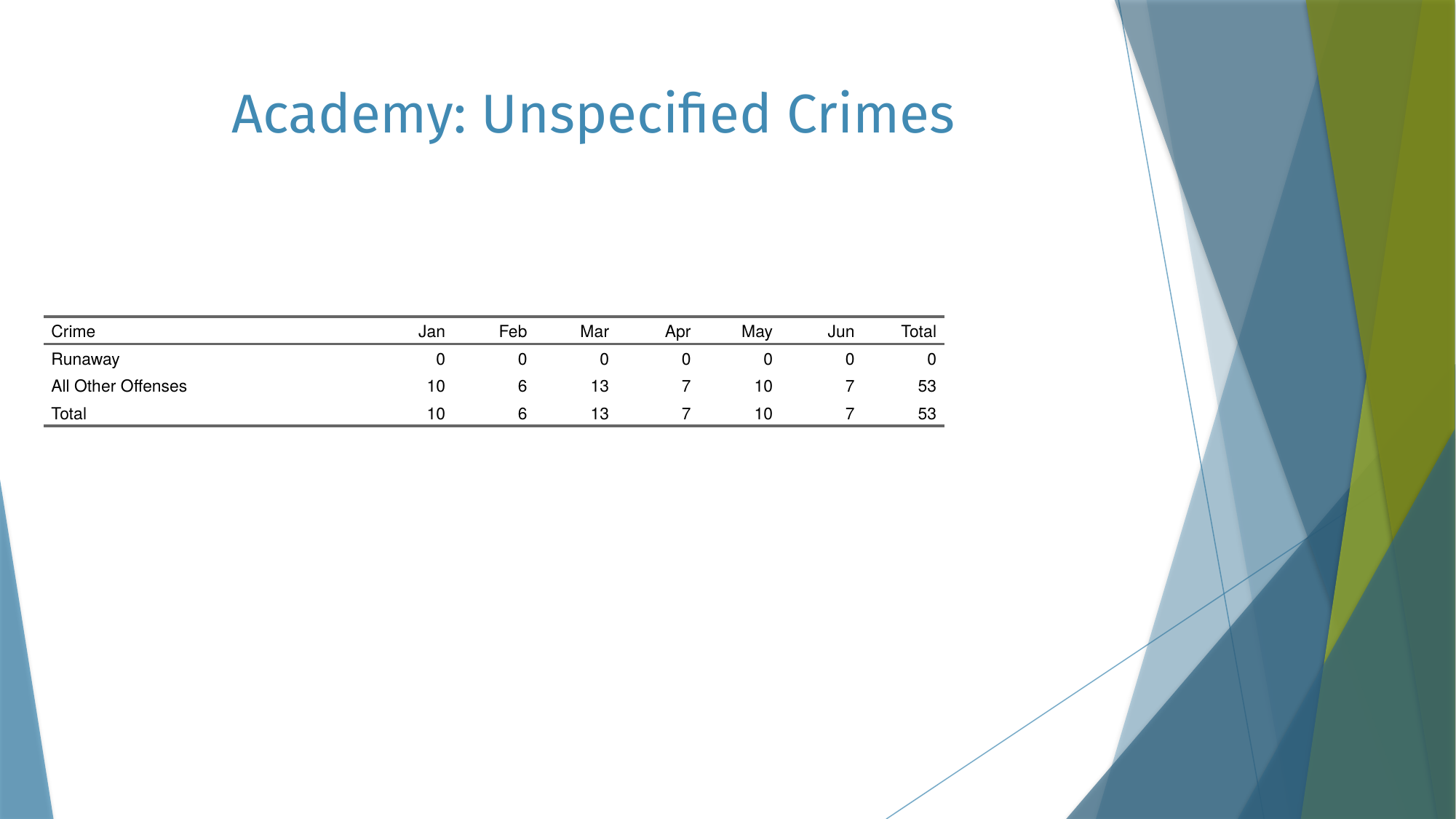

# Academy: Unspecified Crimes
| Crime | Jan | Feb | Mar | Apr | May | Jun | Total |
| --- | --- | --- | --- | --- | --- | --- | --- |
| Runaway | 0 | 0 | 0 | 0 | 0 | 0 | 0 |
| All Other Offenses | 10 | 6 | 13 | 7 | 10 | 7 | 53 |
| Total | 10 | 6 | 13 | 7 | 10 | 7 | 53 |